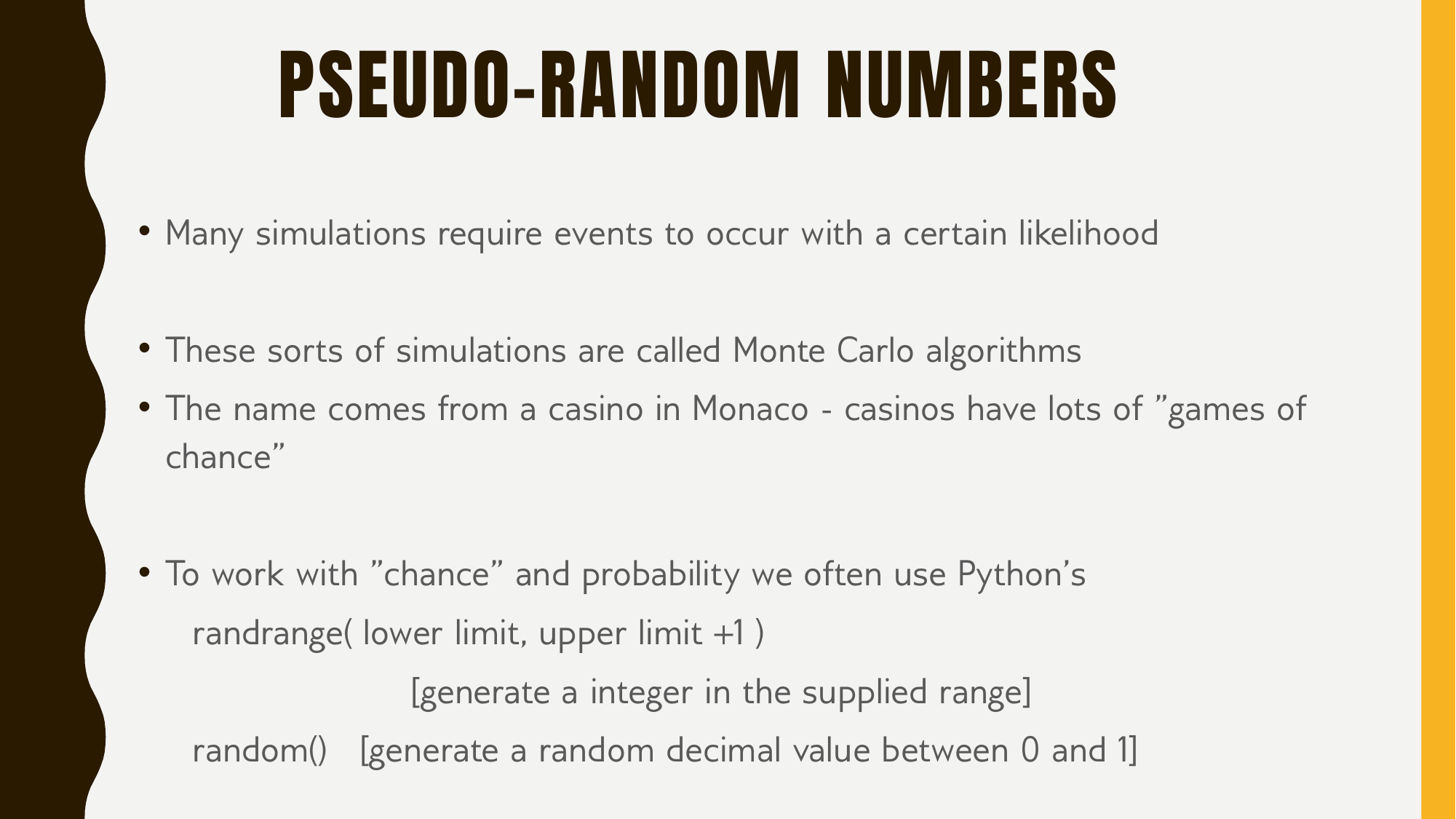

# Pseudo-random numbers
Many simulations require events to occur with a certain likelihood

These sorts of simulations are called Monte Carlo algorithms
The name comes from a casino in Monaco - casinos have lots of ”games of chance”

To work with ”chance” and probability we often use Python’s
randrange( lower limit, upper limit +1 )
		[generate a integer in the supplied range]
random()   [generate a random decimal value between 0 and 1]